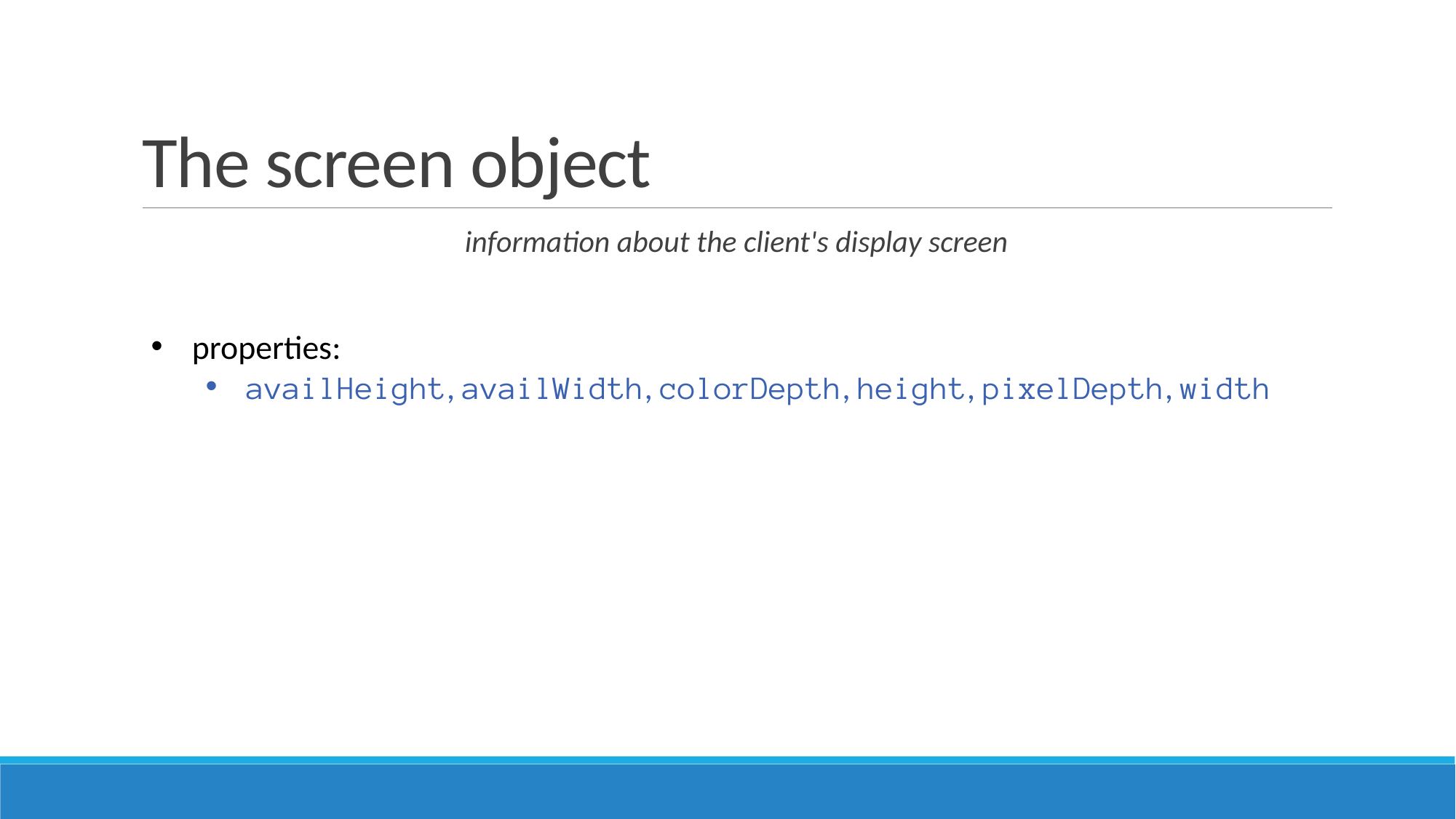

# The screen object
information about the client's display screen

properties:
availHeight, availWidth, colorDepth, height, pixelDepth, width